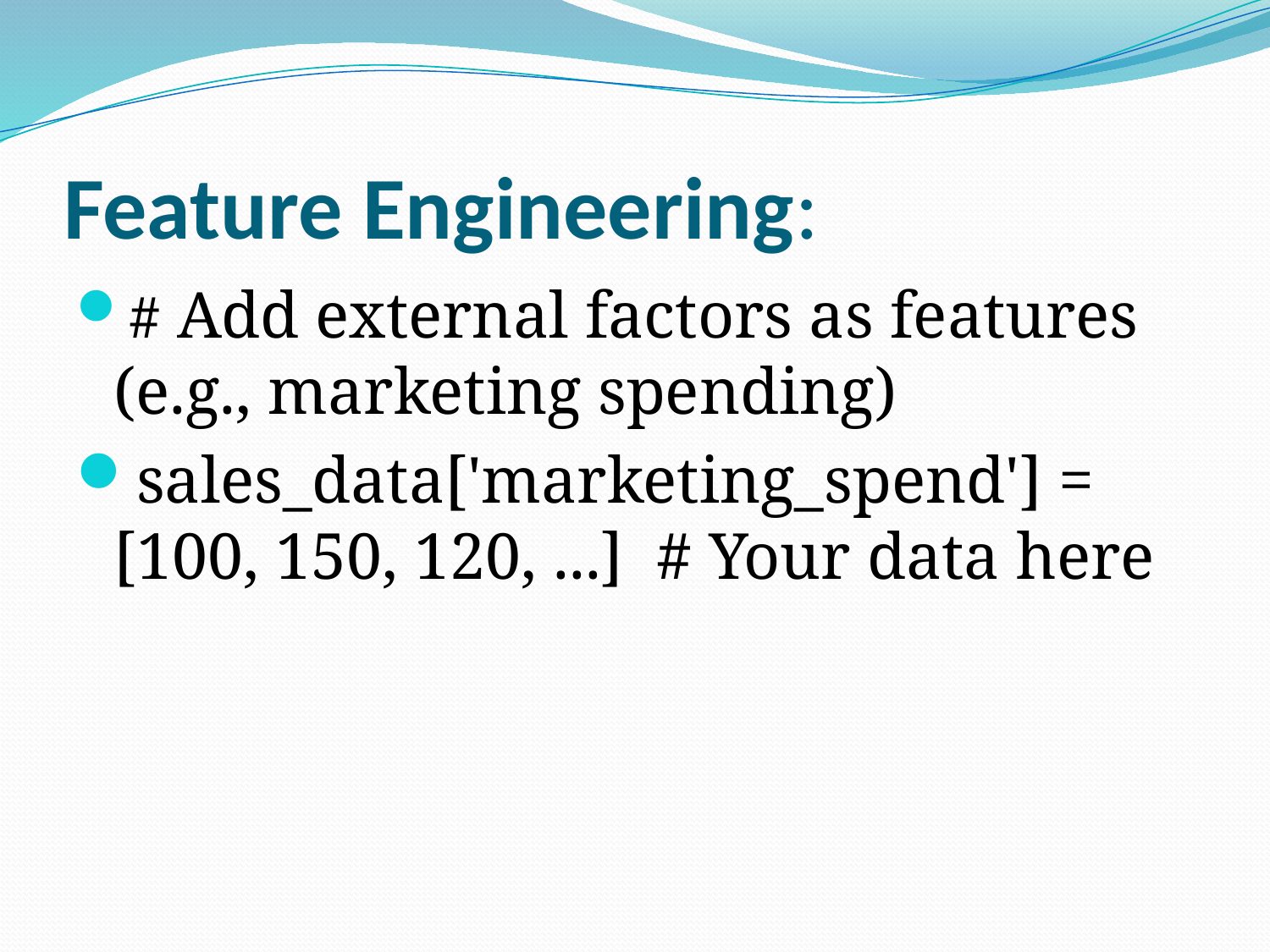

# Feature Engineering:
# Add external factors as features (e.g., marketing spending)
sales_data['marketing_spend'] = [100, 150, 120, ...]  # Your data here